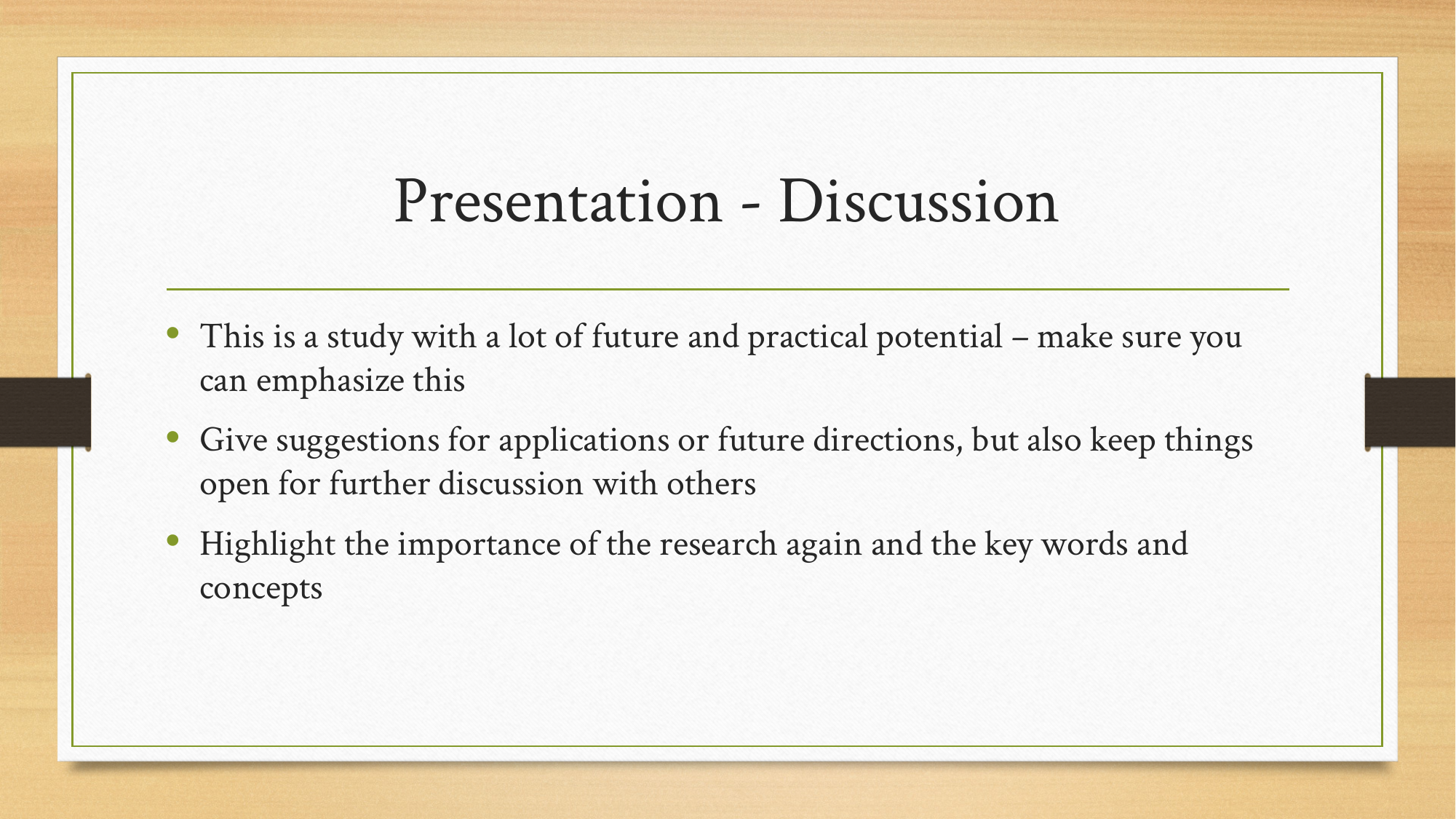

# Presentation - Discussion
This is a study with a lot of future and practical potential – make sure you can emphasize this
Give suggestions for applications or future directions, but also keep things open for further discussion with others
Highlight the importance of the research again and the key words and concepts